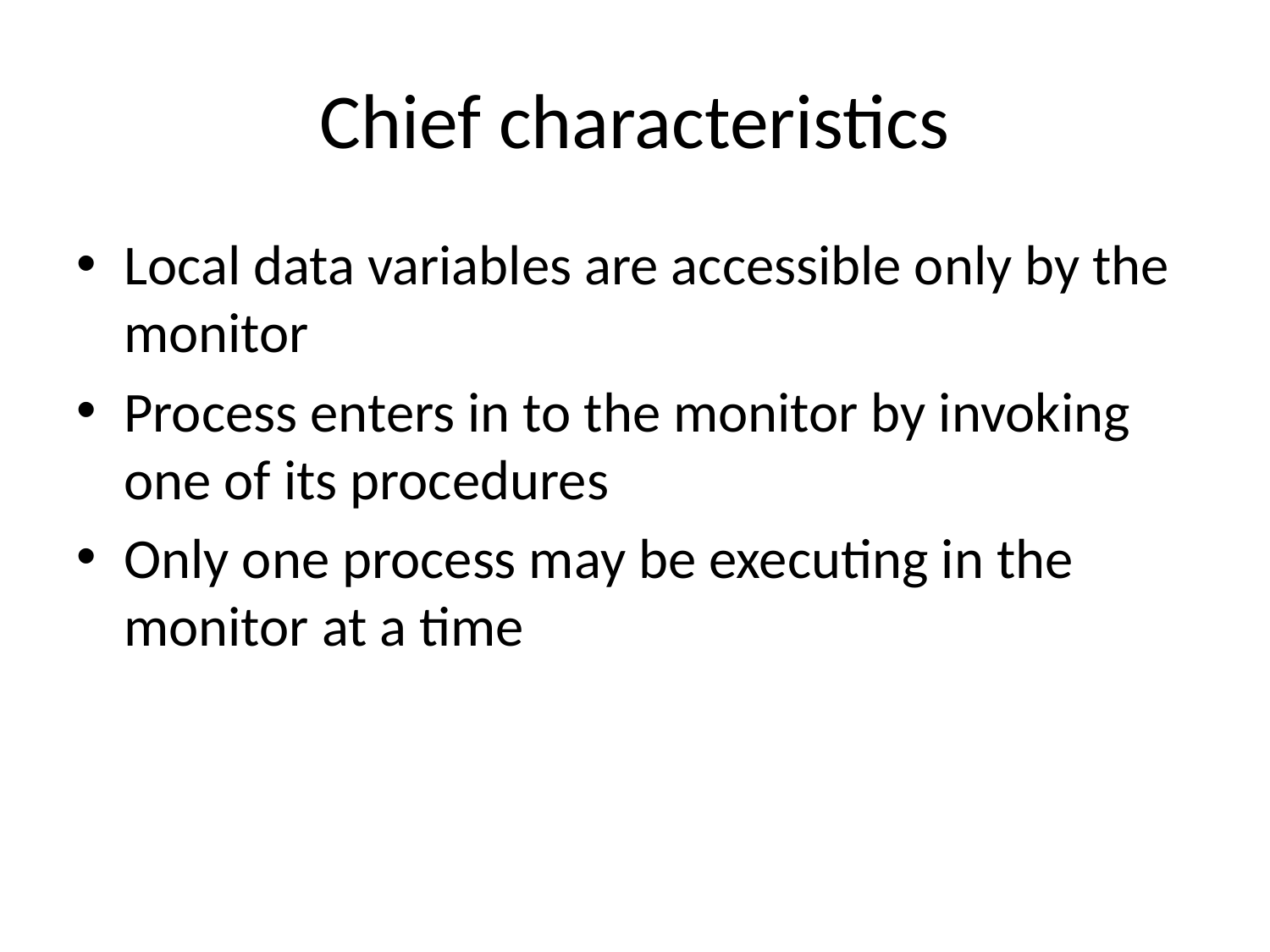

# Chief characteristics
Local data variables are accessible only by the monitor
Process enters in to the monitor by invoking one of its procedures
Only one process may be executing in the monitor at a time